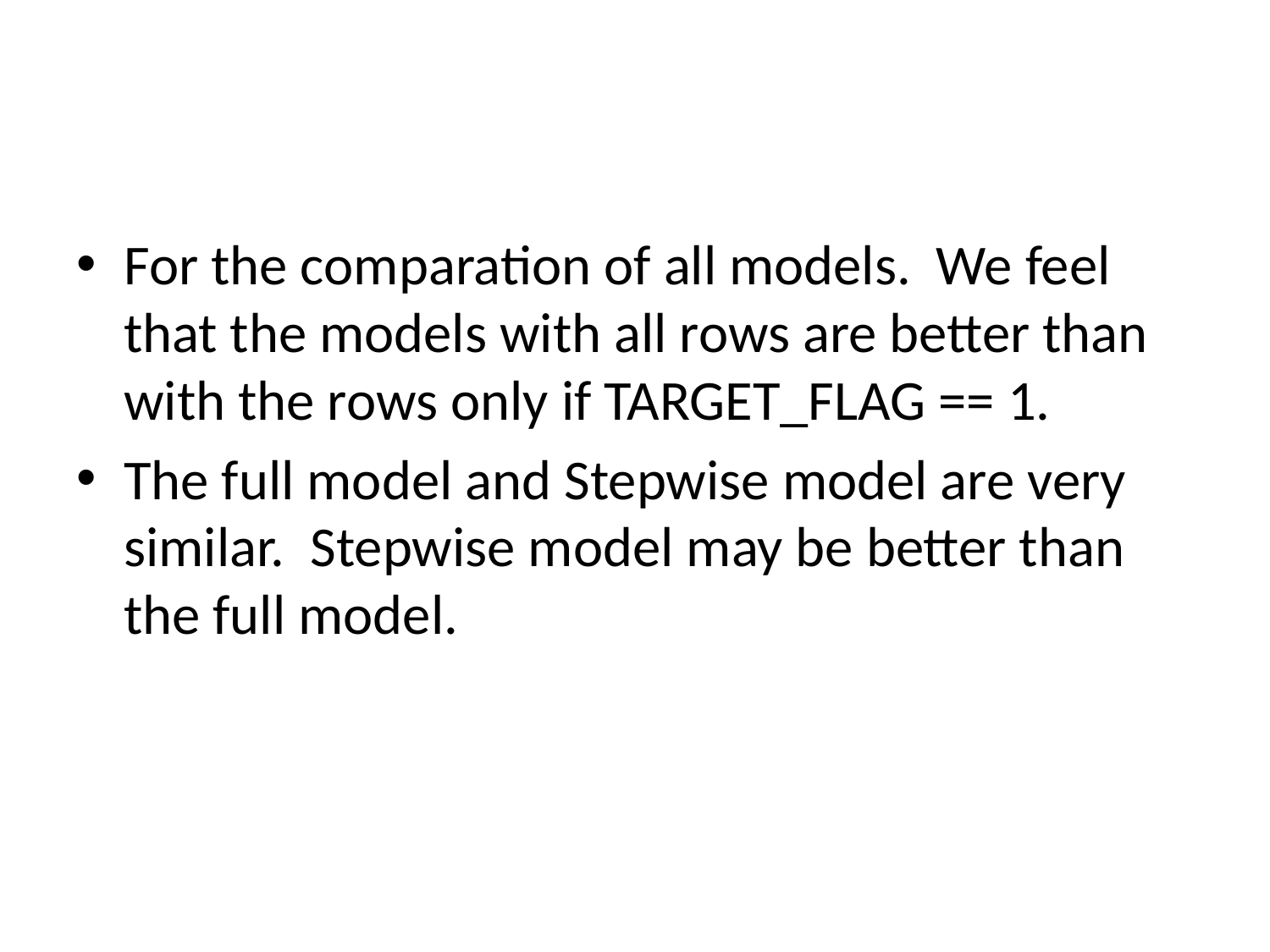

#
For the comparation of all models.  We feel that the models with all rows are better than with the rows only if TARGET_FLAG == 1.
The full model and Stepwise model are very similar.  Stepwise model may be better than the full model.